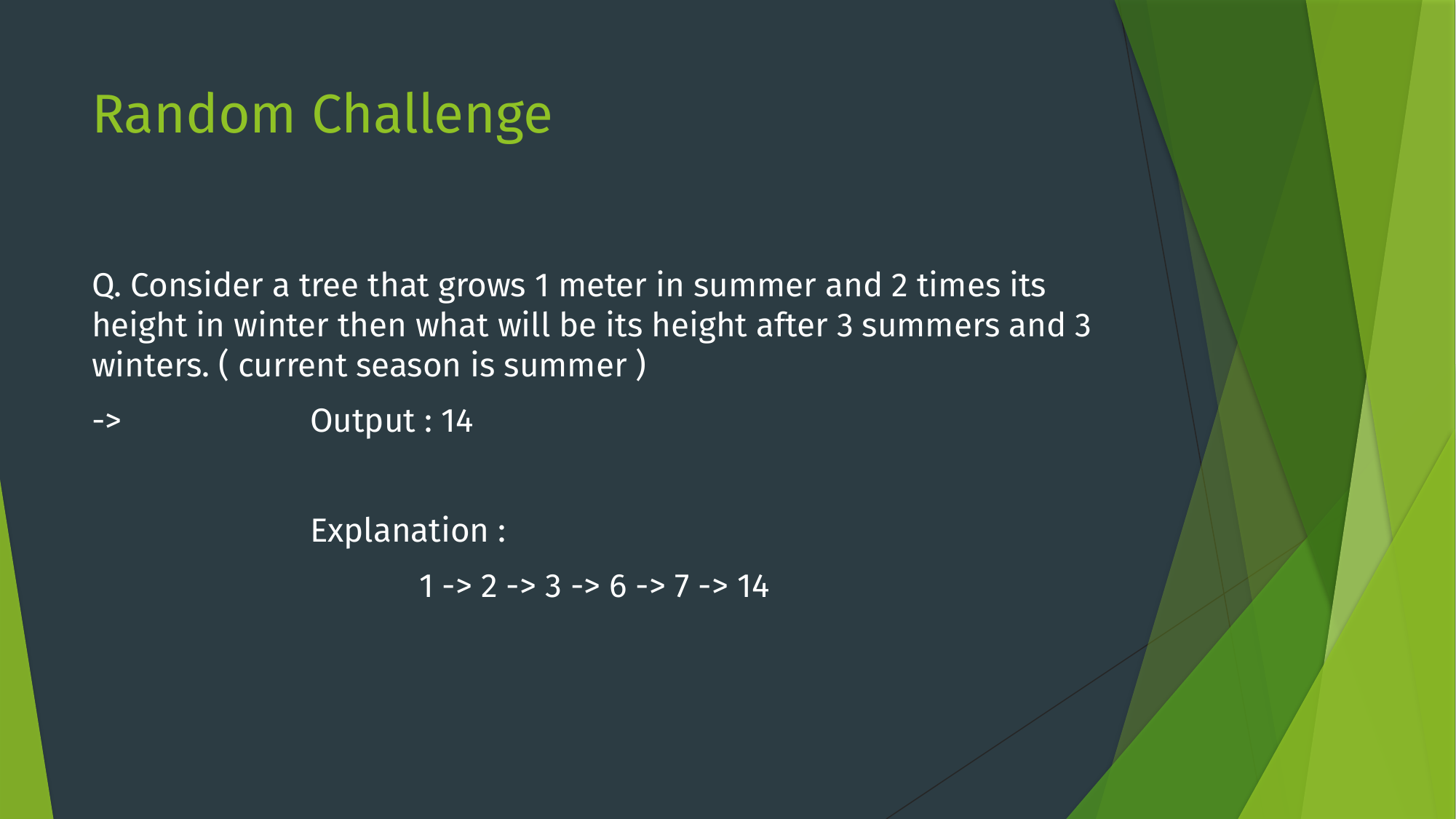

# Random Challenge
Q. Consider a tree that grows 1 meter in summer and 2 times its height in winter then what will be its height after 3 summers and 3 winters. ( current season is summer )
->		Output : 14

		Explanation :
			1 -> 2 -> 3 -> 6 -> 7 -> 14